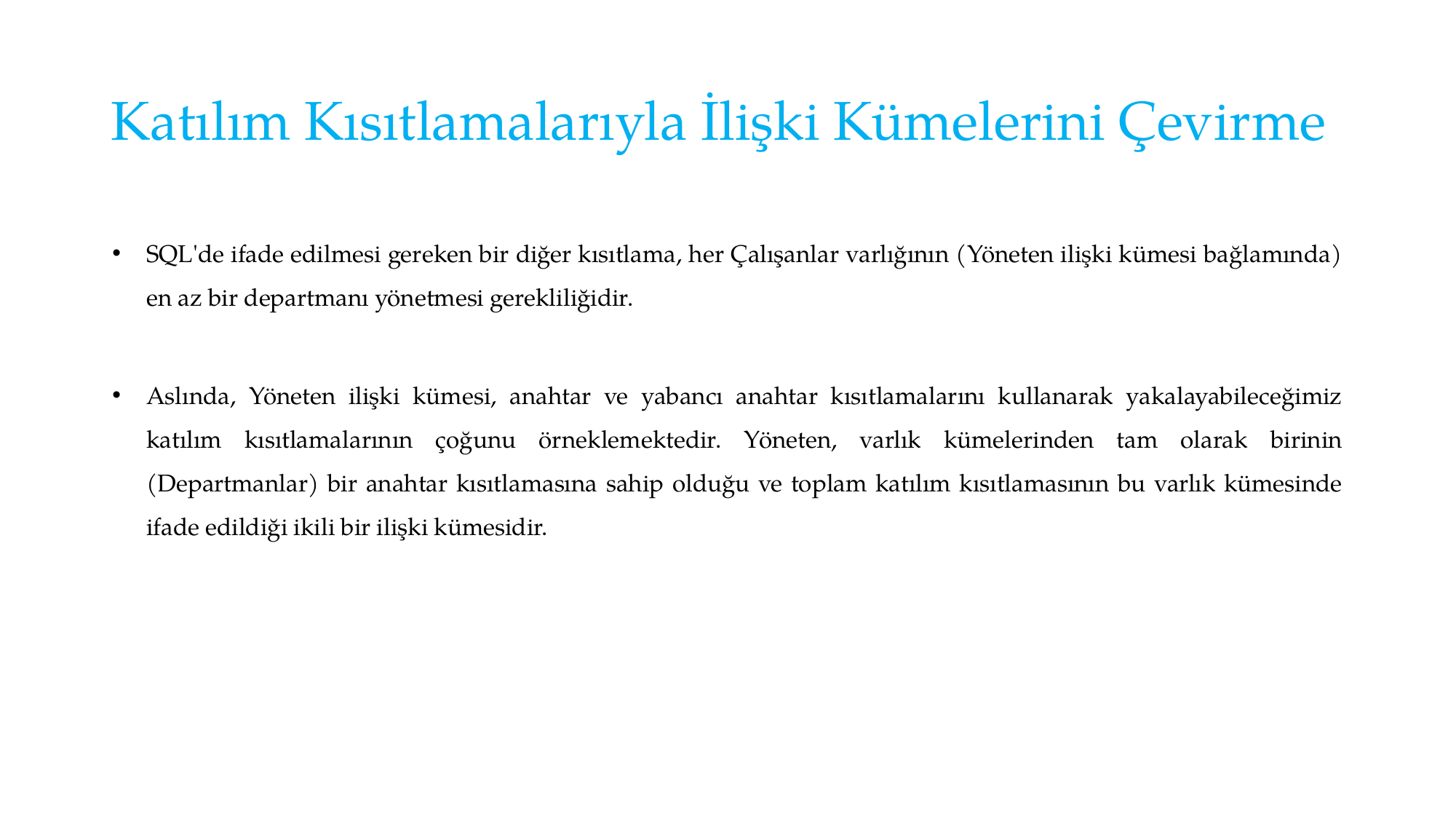

# Katılım Kısıtlamalarıyla İlişki Kümelerini Çevirme
SQL'de ifade edilmesi gereken bir diğer kısıtlama, her Çalışanlar varlığının (Yöneten ilişki kümesi bağlamında) en az bir departmanı yönetmesi gerekliliğidir.

Aslında, Yöneten ilişki kümesi, anahtar ve yabancı anahtar kısıtlamalarını kullanarak yakalayabileceğimiz katılım kısıtlamalarının çoğunu örneklemektedir. Yöneten, varlık kümelerinden tam olarak birinin (Departmanlar) bir anahtar kısıtlamasına sahip olduğu ve toplam katılım kısıtlamasının bu varlık kümesinde ifade edildiği ikili bir ilişki kümesidir.